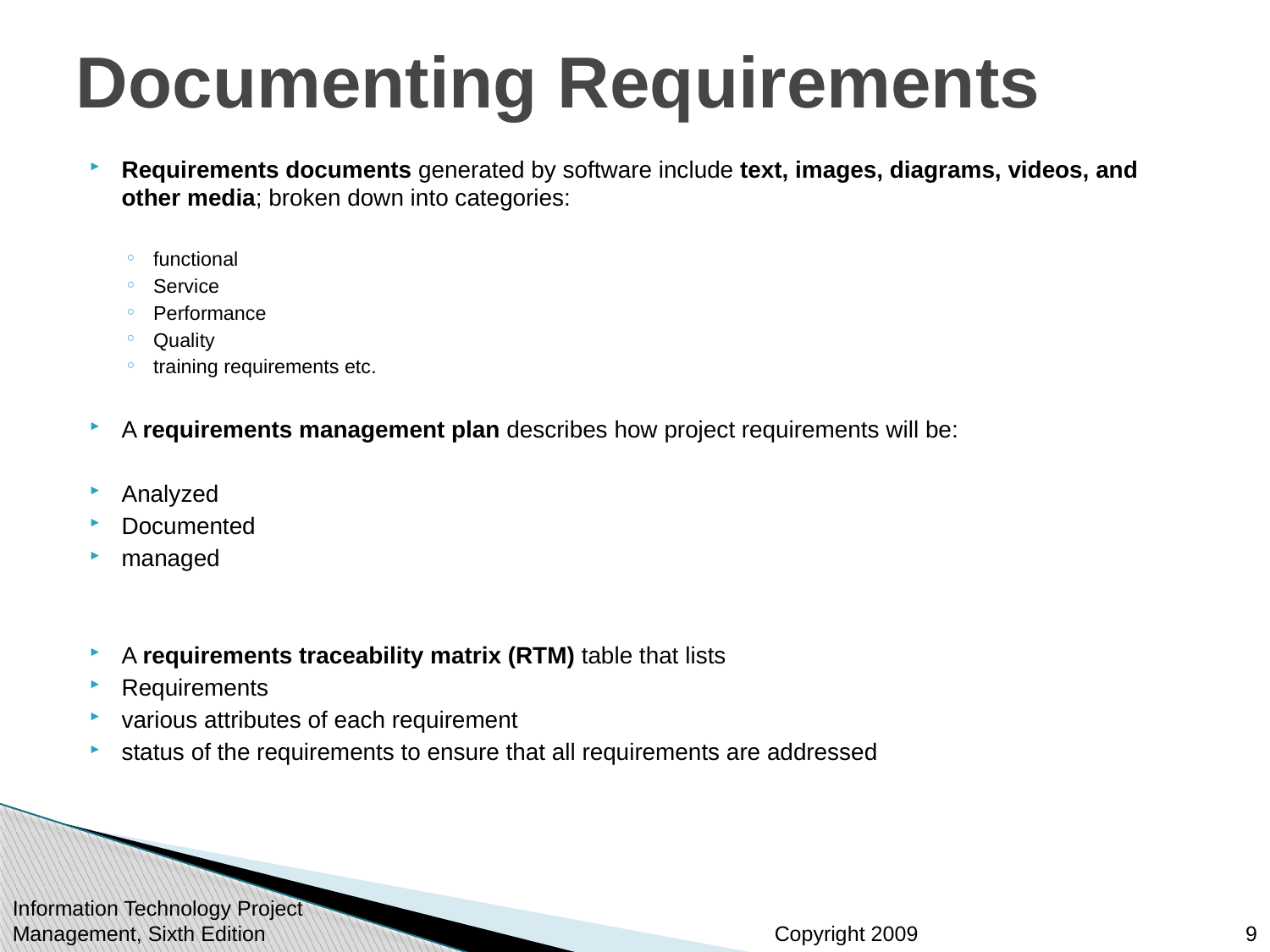

# Documenting Requirements
Requirements documents generated by software include text, images, diagrams, videos, and other media; broken down into categories:

functional
Service
Performance
Quality
training requirements etc.

A requirements management plan describes how project requirements will be:

Analyzed
Documented
managed

A requirements traceability matrix (RTM) table that lists
Requirements
various attributes of each requirement
status of the requirements to ensure that all requirements are addressed

Information Technology Project Management, Sixth Edition
9